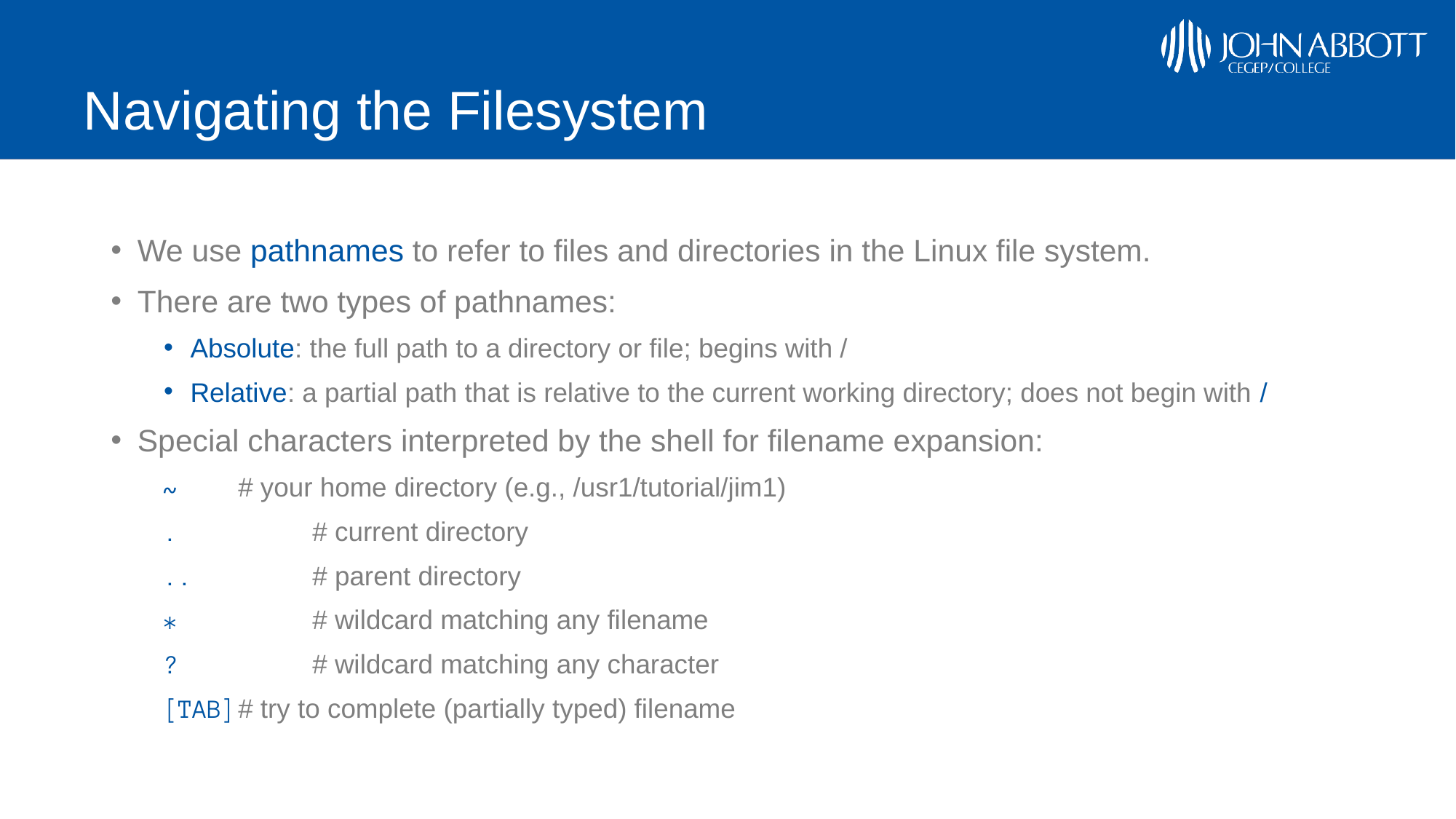

# Navigating the Filesystem
We use pathnames to refer to files and directories in the Linux file system.
There are two types of pathnames:
Absolute: the full path to a directory or file; begins with /
Relative: a partial path that is relative to the current working directory; does not begin with /
Special characters interpreted by the shell for filename expansion:
~       	# your home directory (e.g., /usr1/tutorial/jim1)
.              	# current directory
..          	# parent directory
*          	# wildcard matching any filename
?          	# wildcard matching any character
[TAB]	# try to complete (partially typed) filename